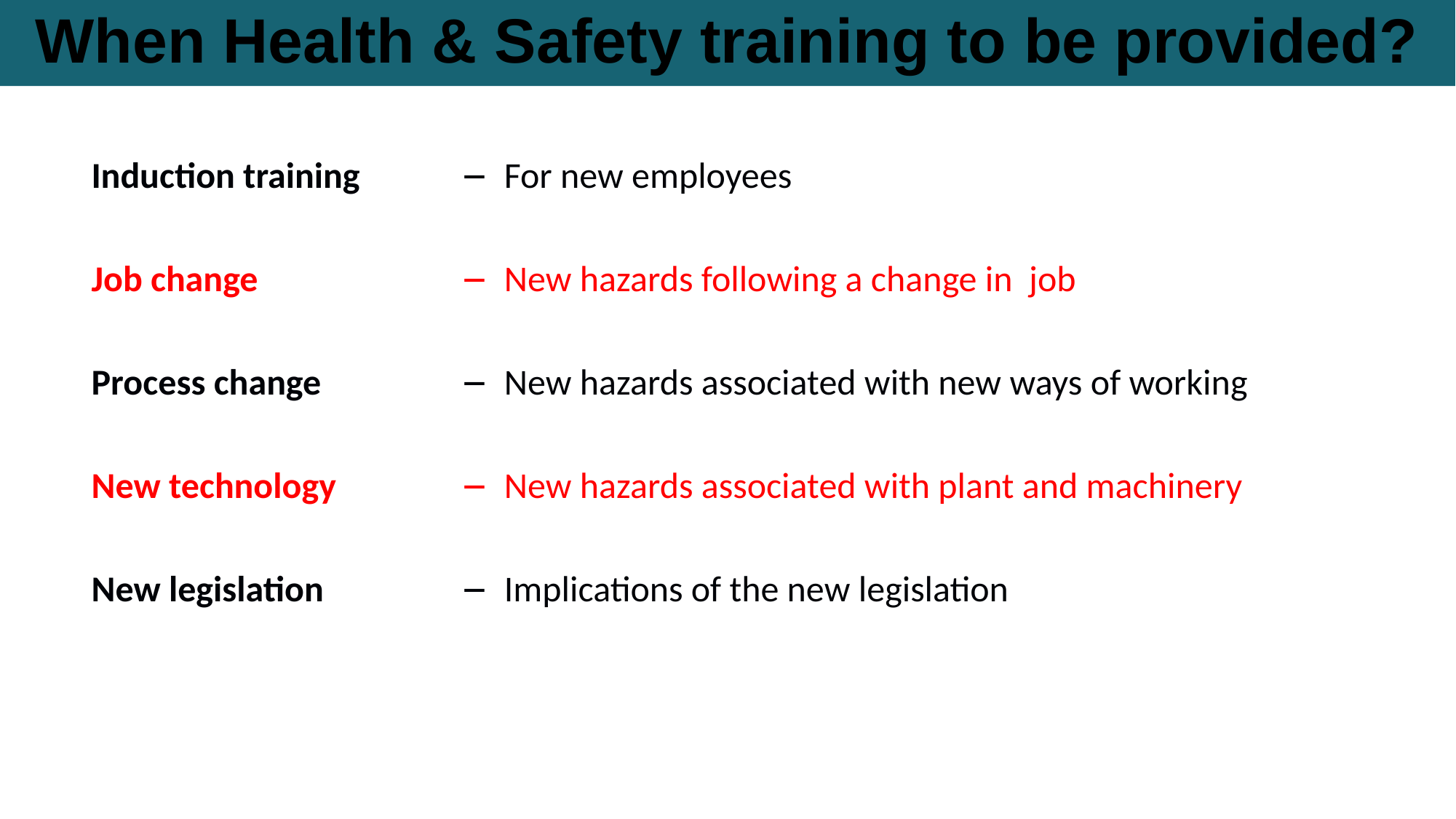

# When Health & Safety training to be provided?
| Induction training | For new employees |
| --- | --- |
| Job change | New hazards following a change in job |
| Process change | New hazards associated with new ways of working |
| New technology | New hazards associated with plant and machinery |
| New legislation | Implications of the new legislation |